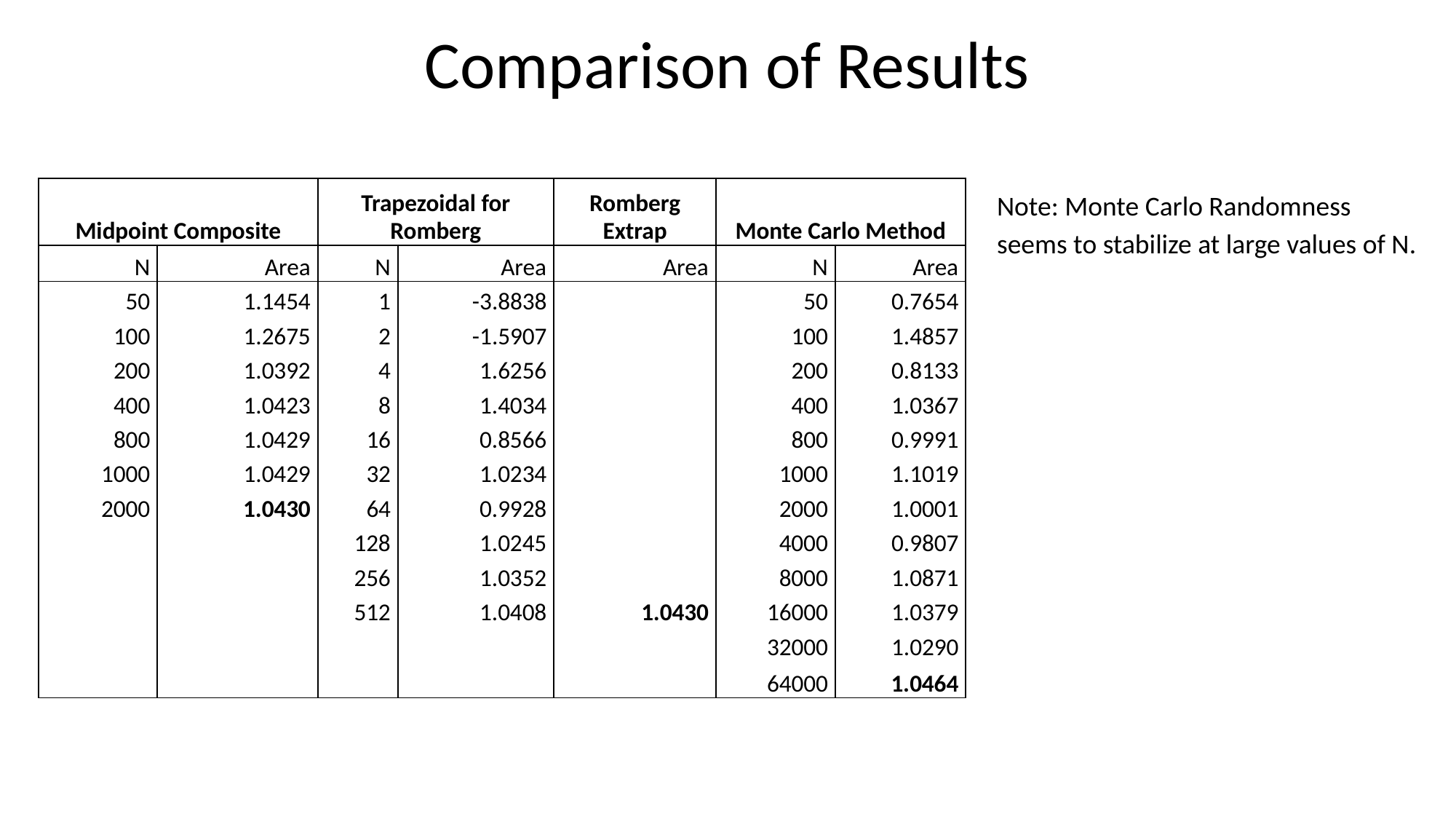

# Comparison of Results
| Midpoint Composite |  | Trapezoidal for Romberg |  | Romberg Extrap | Monte Carlo Method |  |
| --- | --- | --- | --- | --- | --- | --- |
| N | Area | N | Area | Area | N | Area |
| 50 | 1.1454 | 1 | -3.8838 |  | 50 | 0.7654 |
| 100 | 1.2675 | 2 | -1.5907 |  | 100 | 1.4857 |
| 200 | 1.0392 | 4 | 1.6256 |  | 200 | 0.8133 |
| 400 | 1.0423 | 8 | 1.4034 |  | 400 | 1.0367 |
| 800 | 1.0429 | 16 | 0.8566 |  | 800 | 0.9991 |
| 1000 | 1.0429 | 32 | 1.0234 |  | 1000 | 1.1019 |
| 2000 | 1.0430 | 64 | 0.9928 |  | 2000 | 1.0001 |
|  |  | 128 | 1.0245 |  | 4000 | 0.9807 |
|  |  | 256 | 1.0352 |  | 8000 | 1.0871 |
|  |  | 512 | 1.0408 | 1.0430 | 16000 | 1.0379 |
|  |  |  |  |  | 32000 | 1.0290 |
|  |  |  |  |  | 64000 | 1.0464 |
Note: Monte Carlo Randomness seems to stabilize at large values of N.